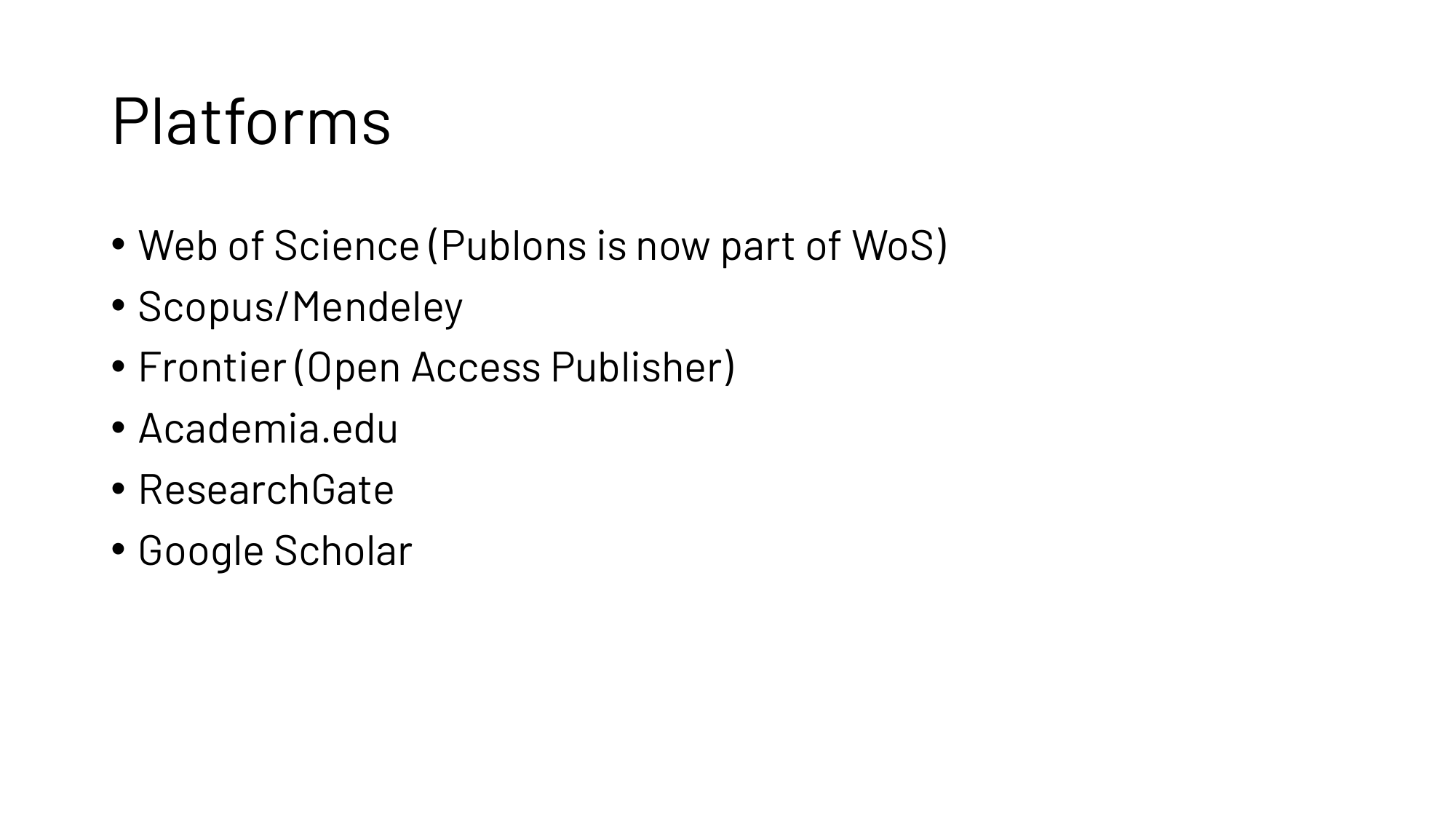

# Platforms
Web of Science (Publons is now part of WoS)
Scopus/Mendeley
Frontier (Open Access Publisher)
Academia.edu
ResearchGate
Google Scholar